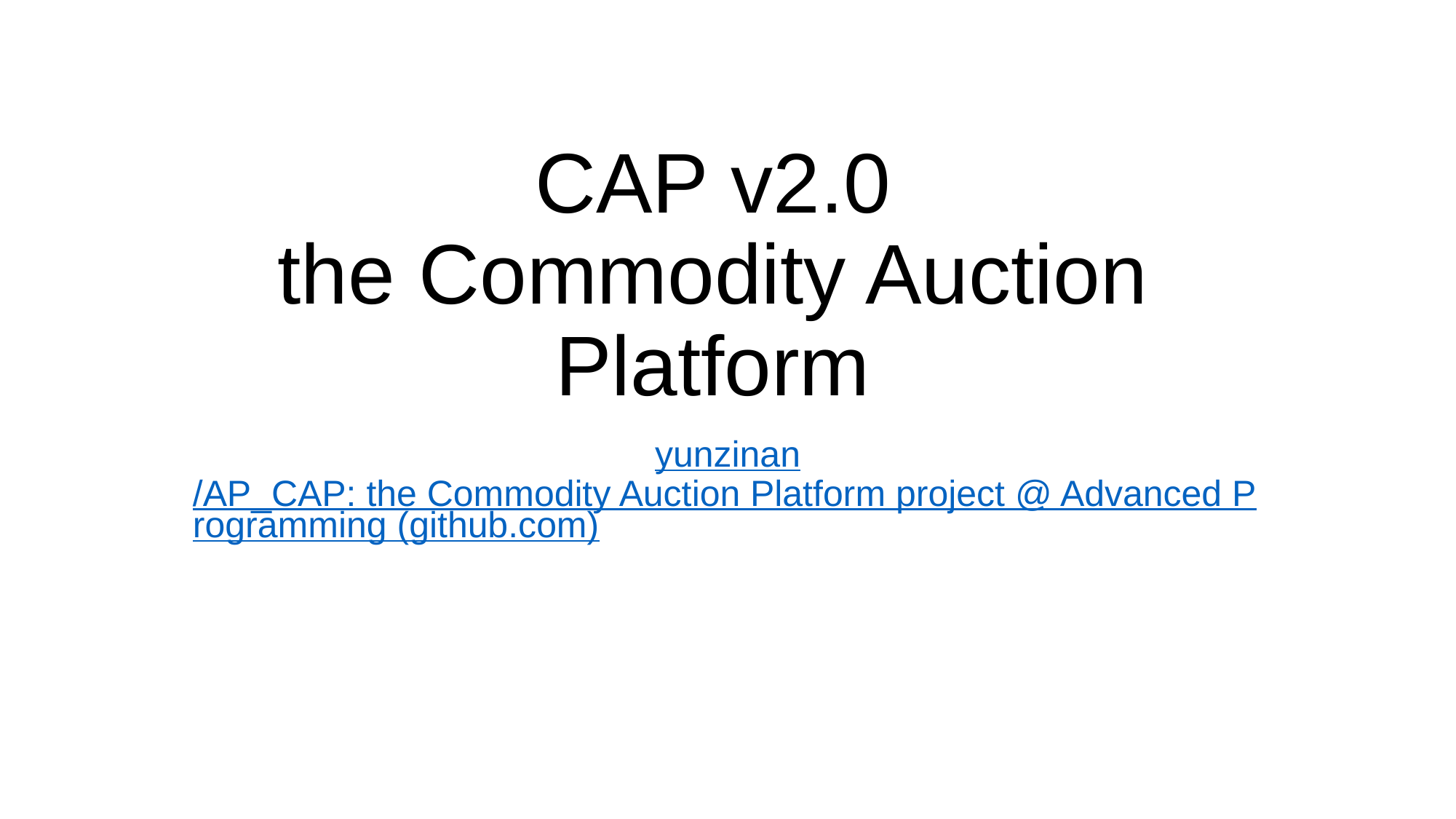

# CAP v2.0 the Commodity Auction Platform
yunzinan/AP_CAP: the Commodity Auction Platform project @ Advanced Programming (github.com)